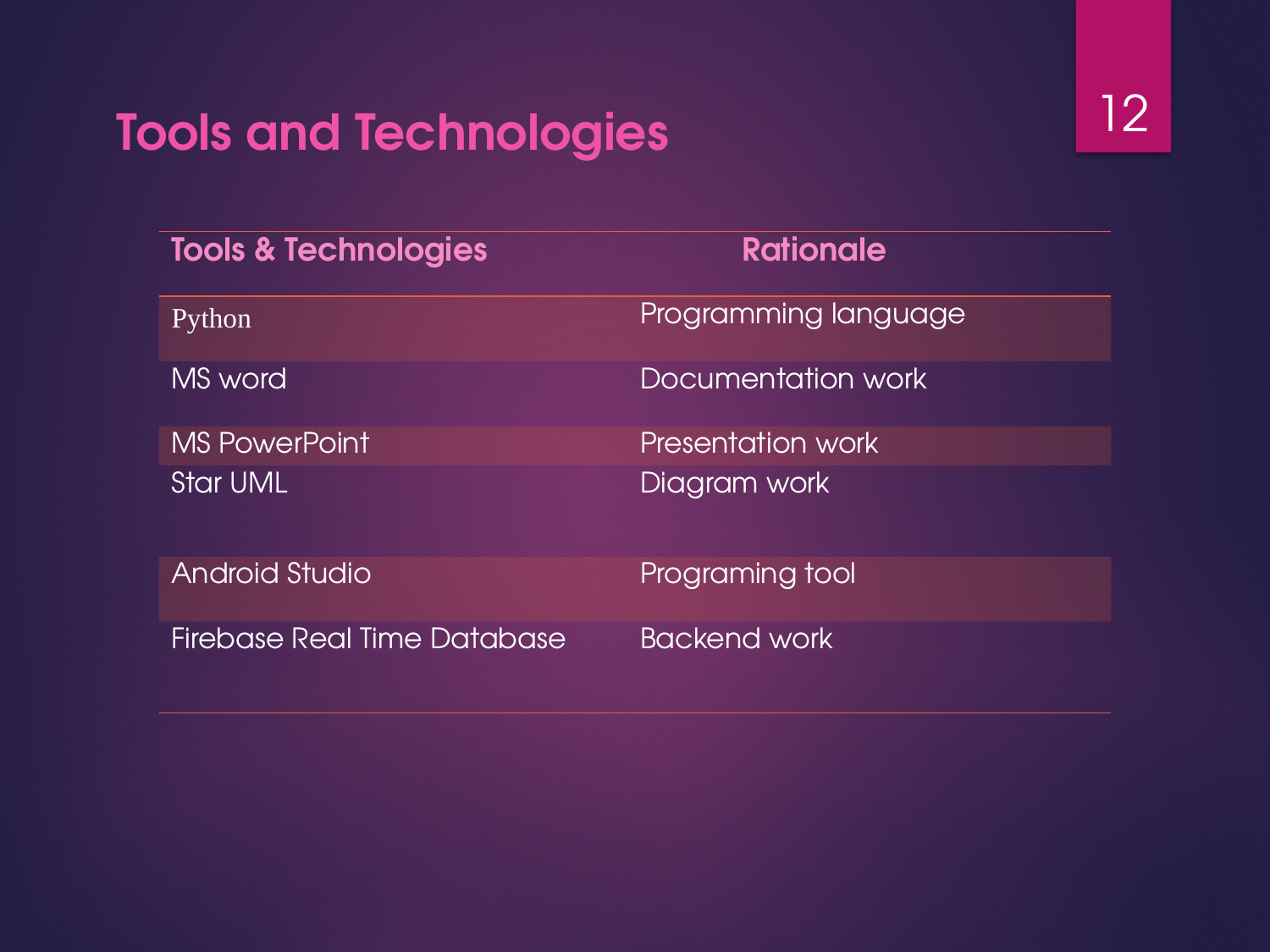

12
# Tools and Technologies
| Tools & Technologies | Rationale |
| --- | --- |
| Python | Programming language |
| MS word | Documentation work |
| MS PowerPoint | Presentation work |
| Star UML | Diagram work |
| Android Studio | Programing tool |
| Firebase Real Time Database | Backend work |